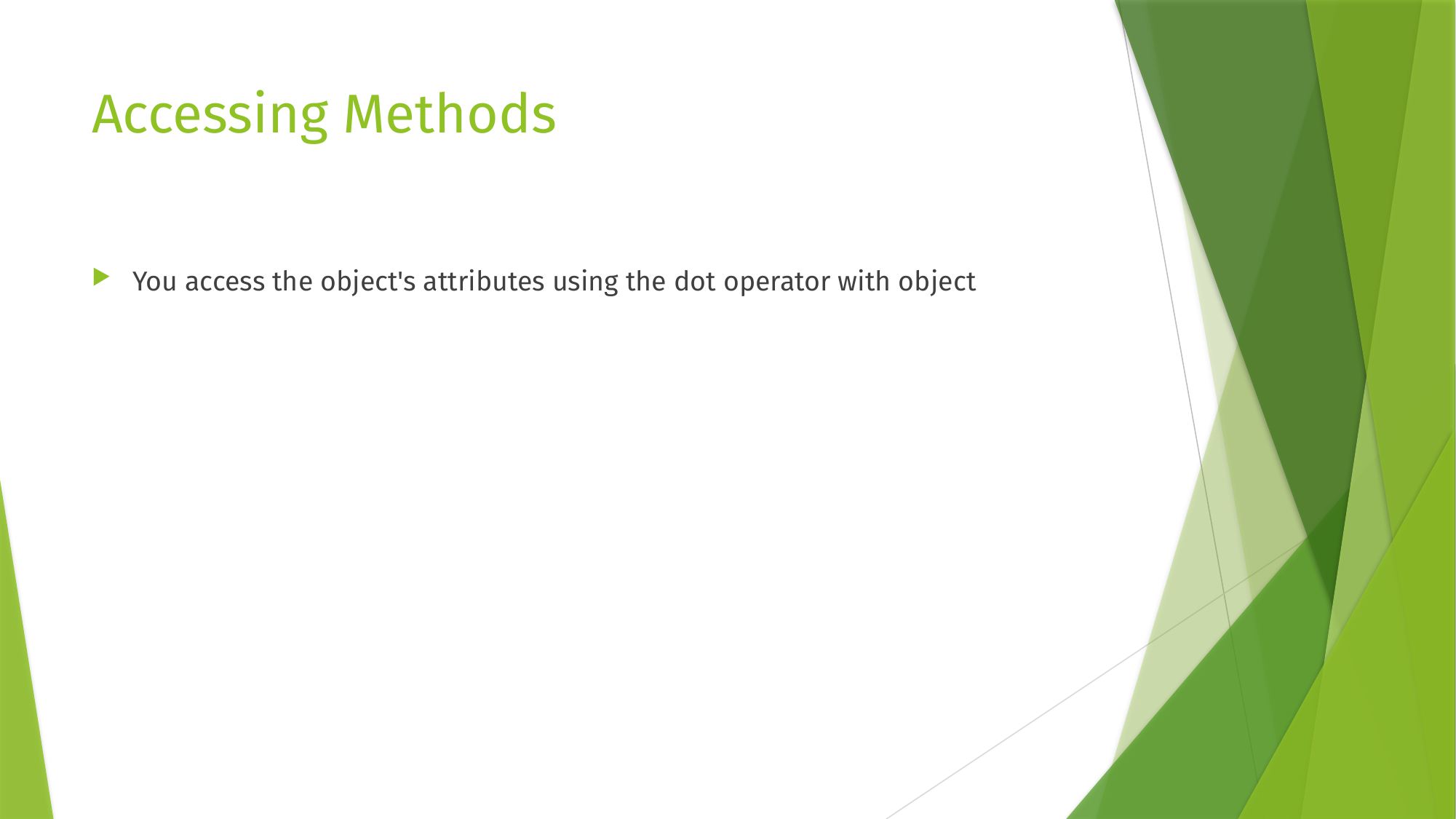

# Accessing Methods
You access the object's attributes using the dot operator with object